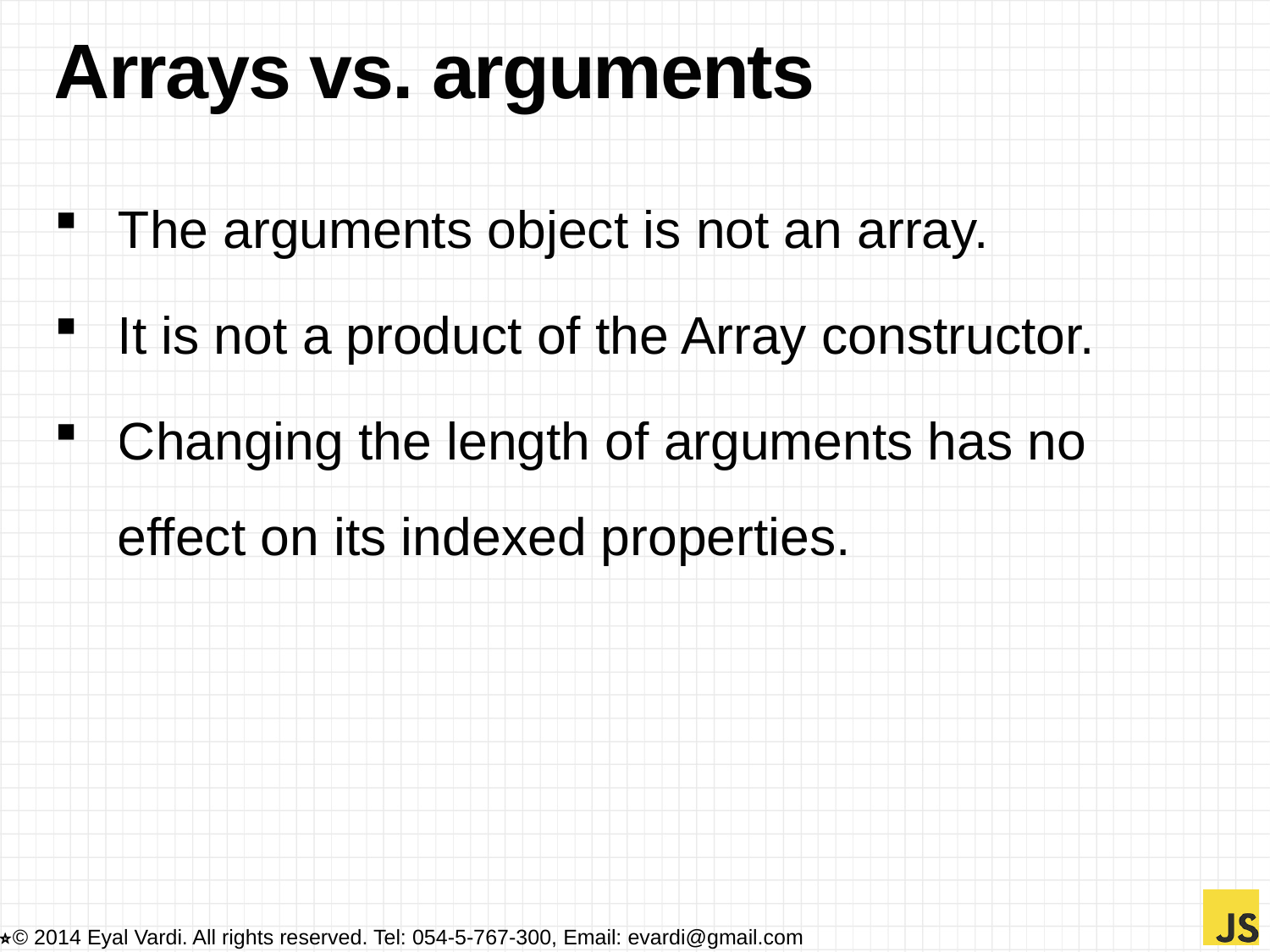

# Arrays vs. arguments
The arguments object is not an array.
It is not a product of the Array constructor.
Changing the length of arguments has no effect on its indexed properties.